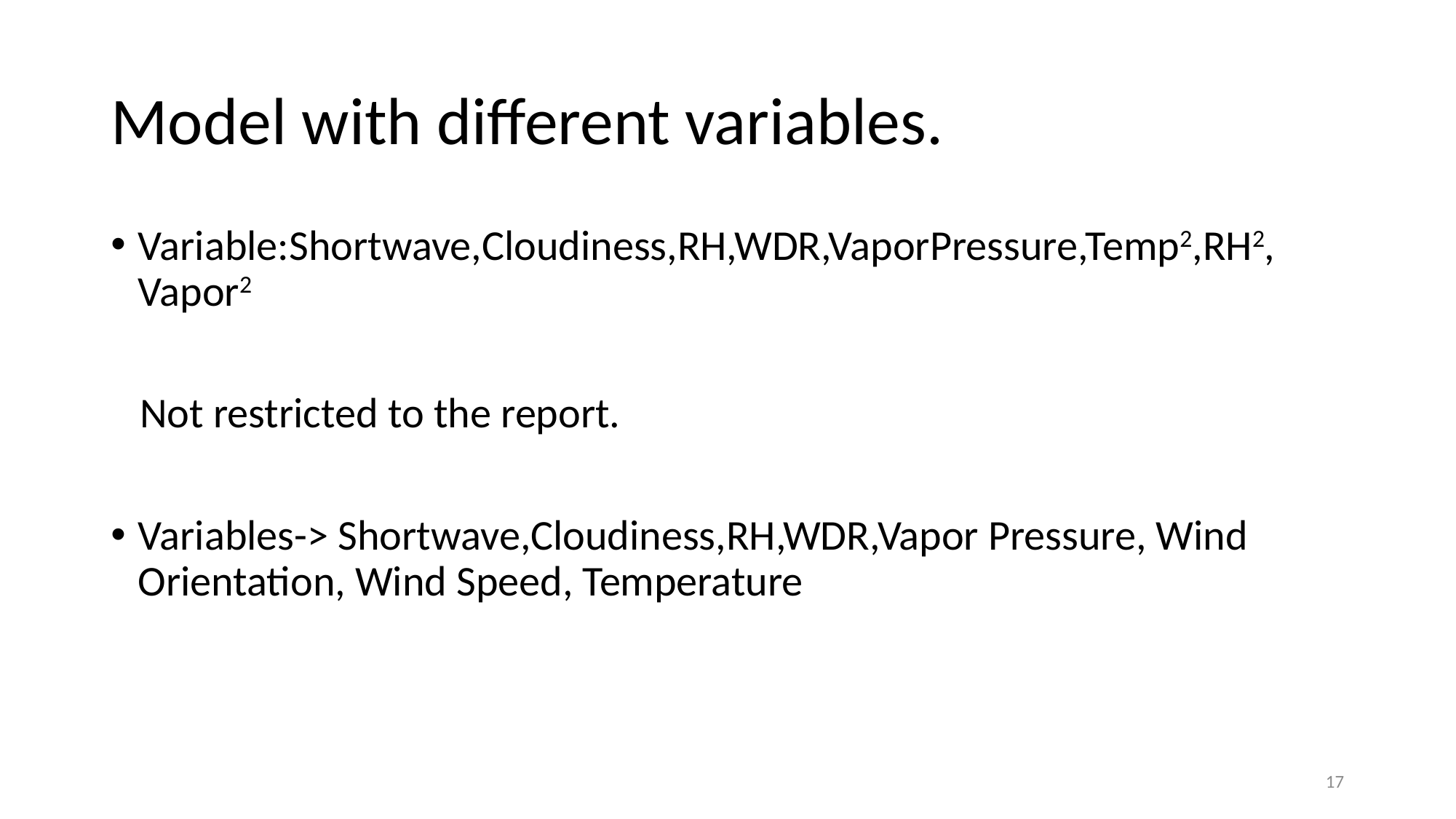

# Model with different variables.
Variable:Shortwave,Cloudiness,RH,WDR,VaporPressure,Temp2,RH2, Vapor2

   Not restricted to the report.

Variables-> Shortwave,Cloudiness,RH,WDR,Vapor Pressure, Wind Orientation, Wind Speed, Temperature
17